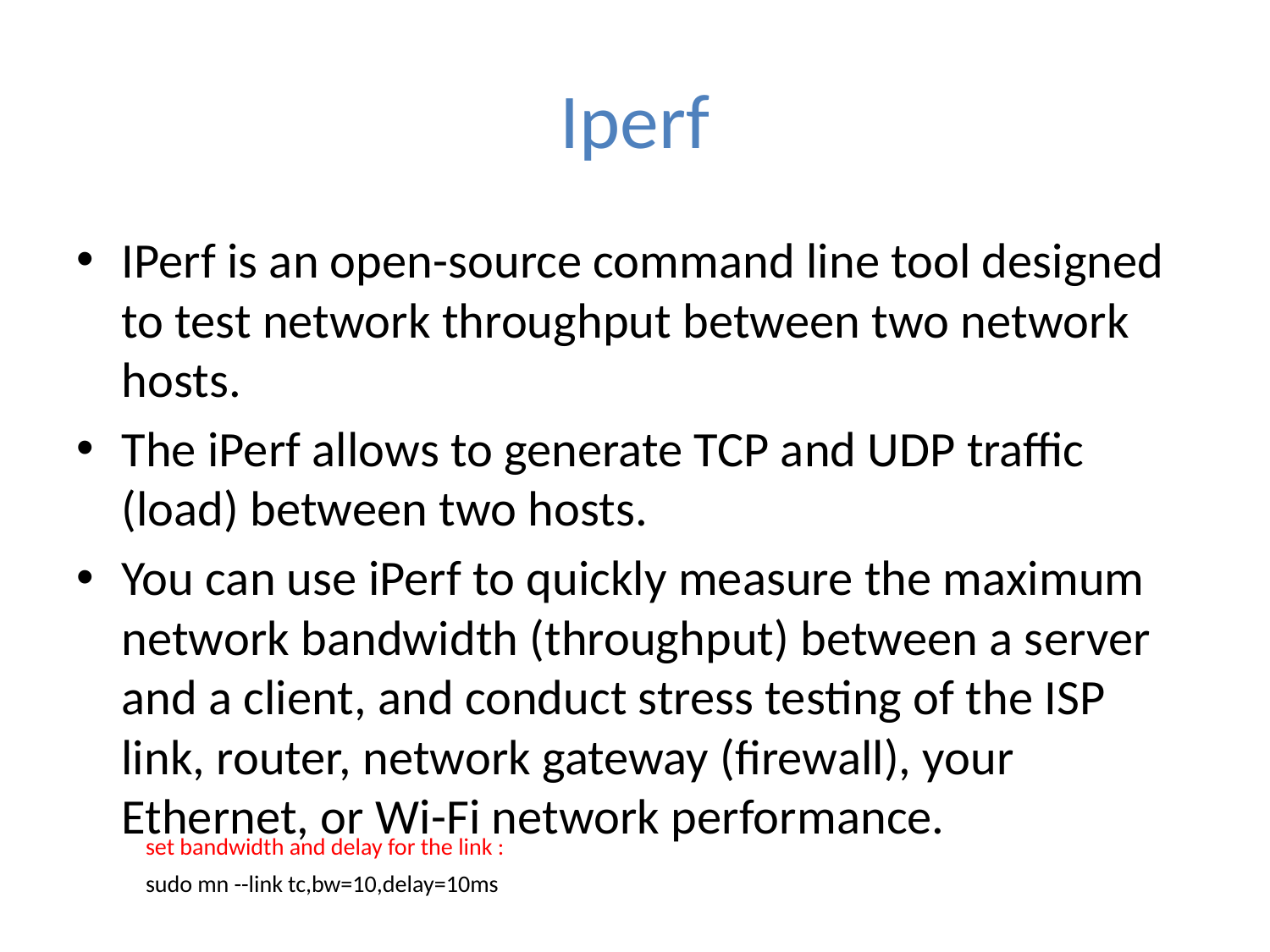

# Iperf
IPerf is an open-source command line tool designed to test network throughput between two network hosts.
The iPerf allows to generate TCP and UDP traffic (load) between two hosts.
You can use iPerf to quickly measure the maximum network bandwidth (throughput) between a server and a client, and conduct stress testing of the ISP link, router, network gateway (firewall), your Ethernet, or Wi-Fi network performance.
set bandwidth and delay for the link :
sudo mn --link tc,bw=10,delay=10ms